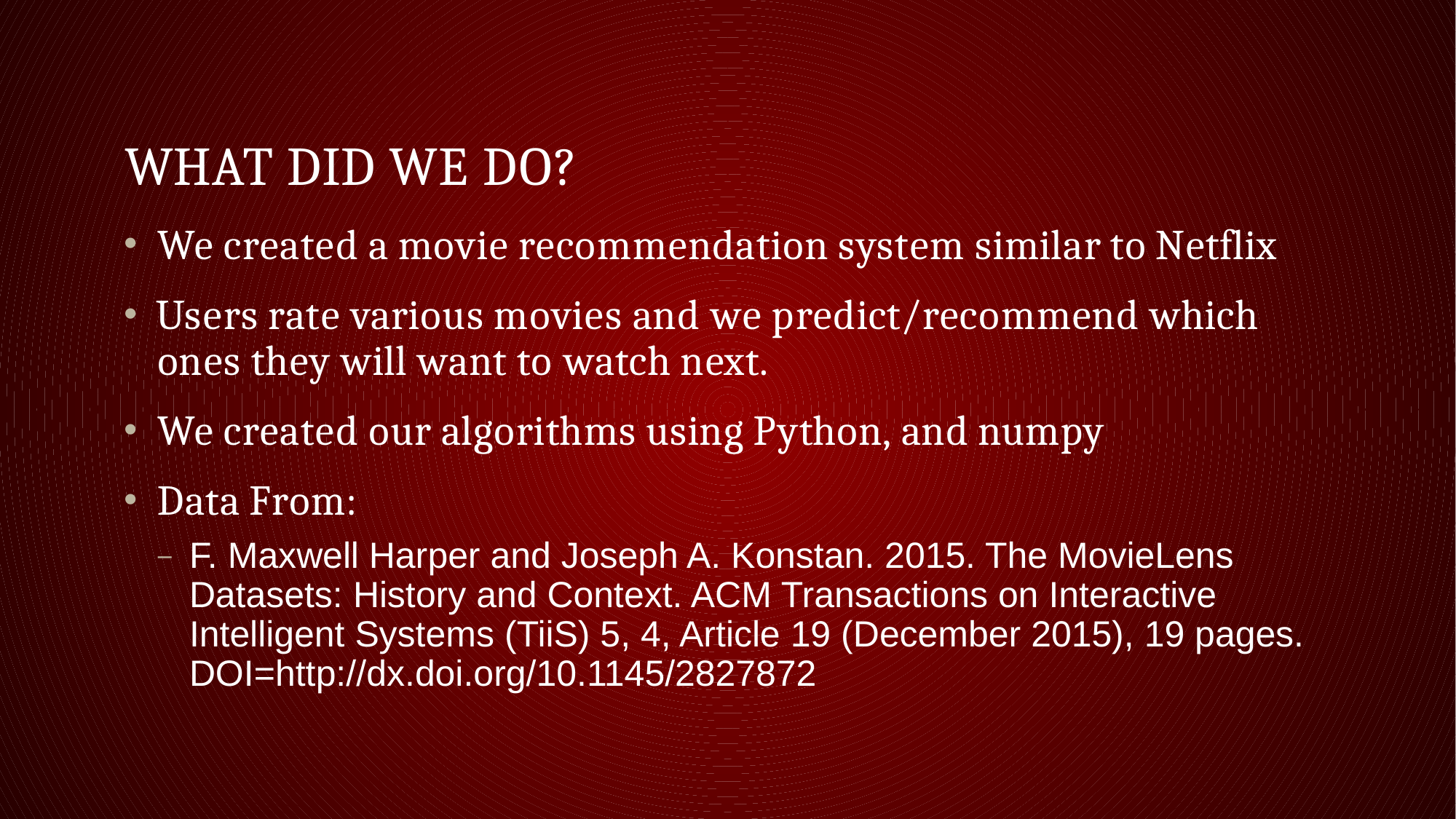

# What did we do?
We created a movie recommendation system similar to Netflix
Users rate various movies and we predict/recommend which ones they will want to watch next.
We created our algorithms using Python, and numpy
Data From:
F. Maxwell Harper and Joseph A. Konstan. 2015. The MovieLens Datasets: History and Context. ACM Transactions on Interactive Intelligent Systems (TiiS) 5, 4, Article 19 (December 2015), 19 pages. DOI=http://dx.doi.org/10.1145/2827872